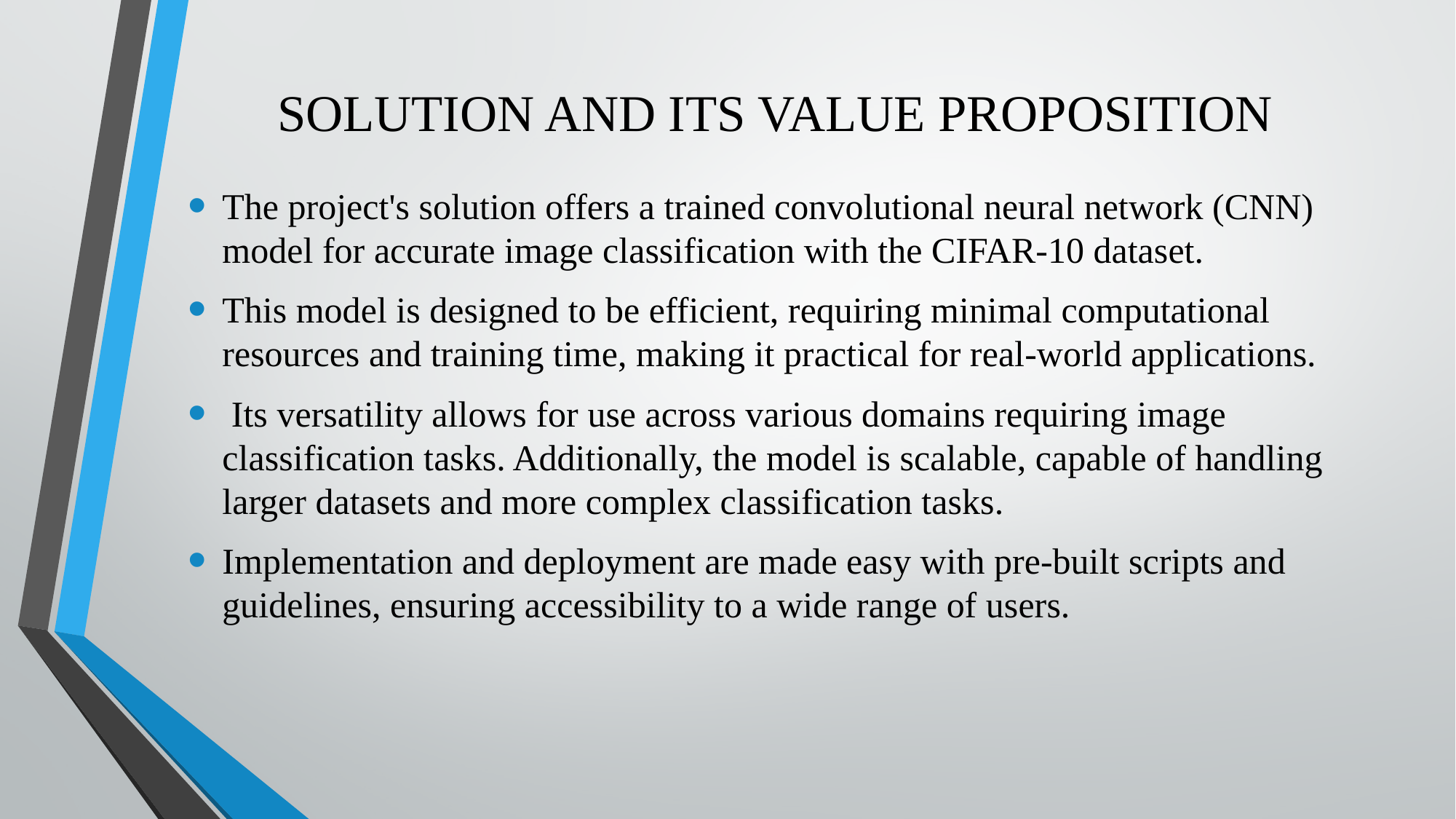

# SOLUTION AND ITS VALUE PROPOSITION
The project's solution offers a trained convolutional neural network (CNN) model for accurate image classification with the CIFAR-10 dataset.
This model is designed to be efficient, requiring minimal computational resources and training time, making it practical for real-world applications.
 Its versatility allows for use across various domains requiring image classification tasks. Additionally, the model is scalable, capable of handling larger datasets and more complex classification tasks.
Implementation and deployment are made easy with pre-built scripts and guidelines, ensuring accessibility to a wide range of users.